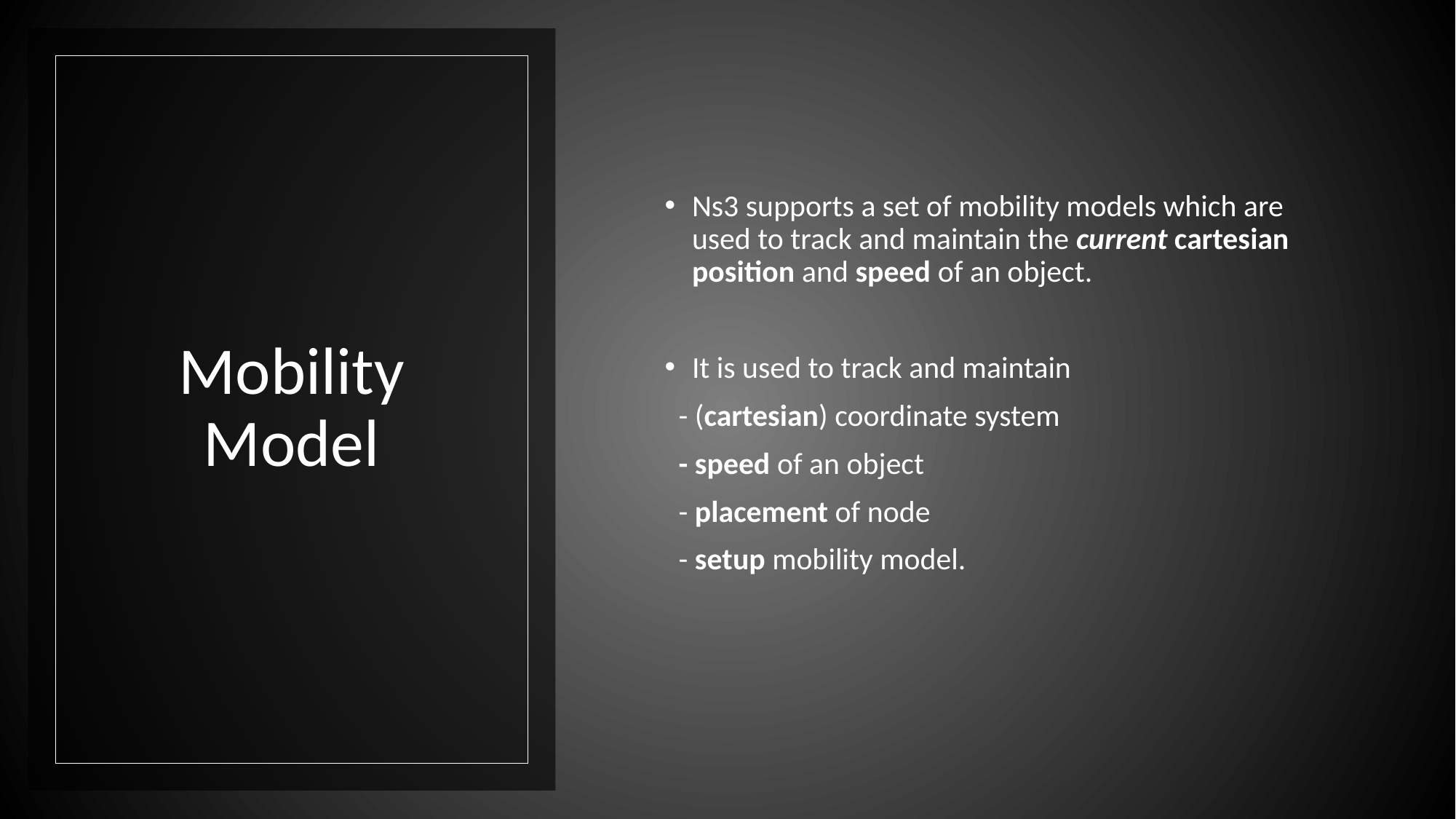

Ns3 supports a set of mobility models which are used to track and maintain the current cartesian position and speed of an object.

It is used to track and maintain
  - (cartesian) coordinate system
  - speed of an object
  - placement of node
  - setup mobility model.

# Mobility Model
28